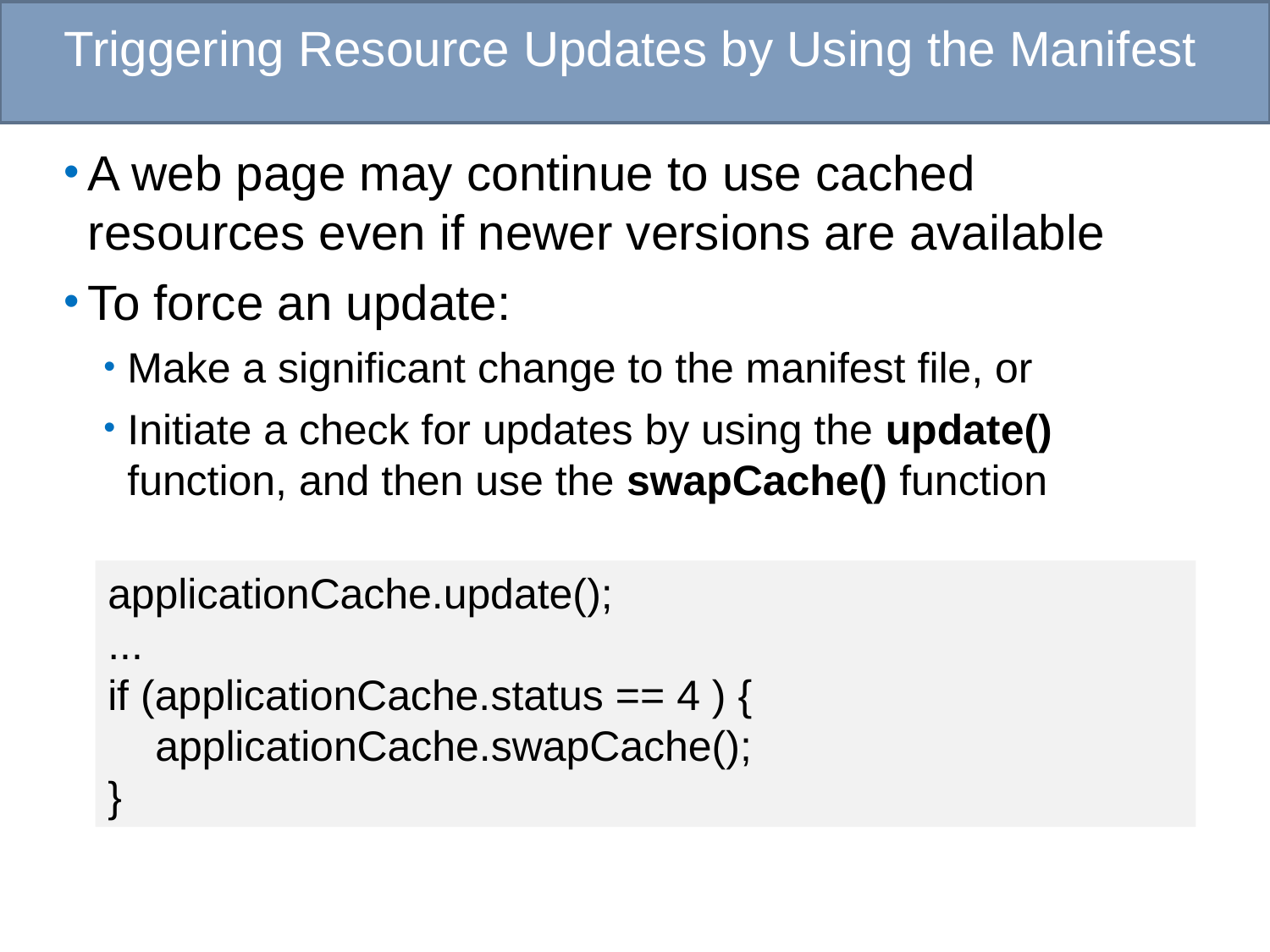

# Triggering Resource Updates by Using the Manifest
A web page may continue to use cached resources even if newer versions are available
To force an update:
Make a significant change to the manifest file, or
Initiate a check for updates by using the update() function, and then use the swapCache() function
applicationCache.update();
...
if (applicationCache.status == 4 ) {
    applicationCache.swapCache();
}